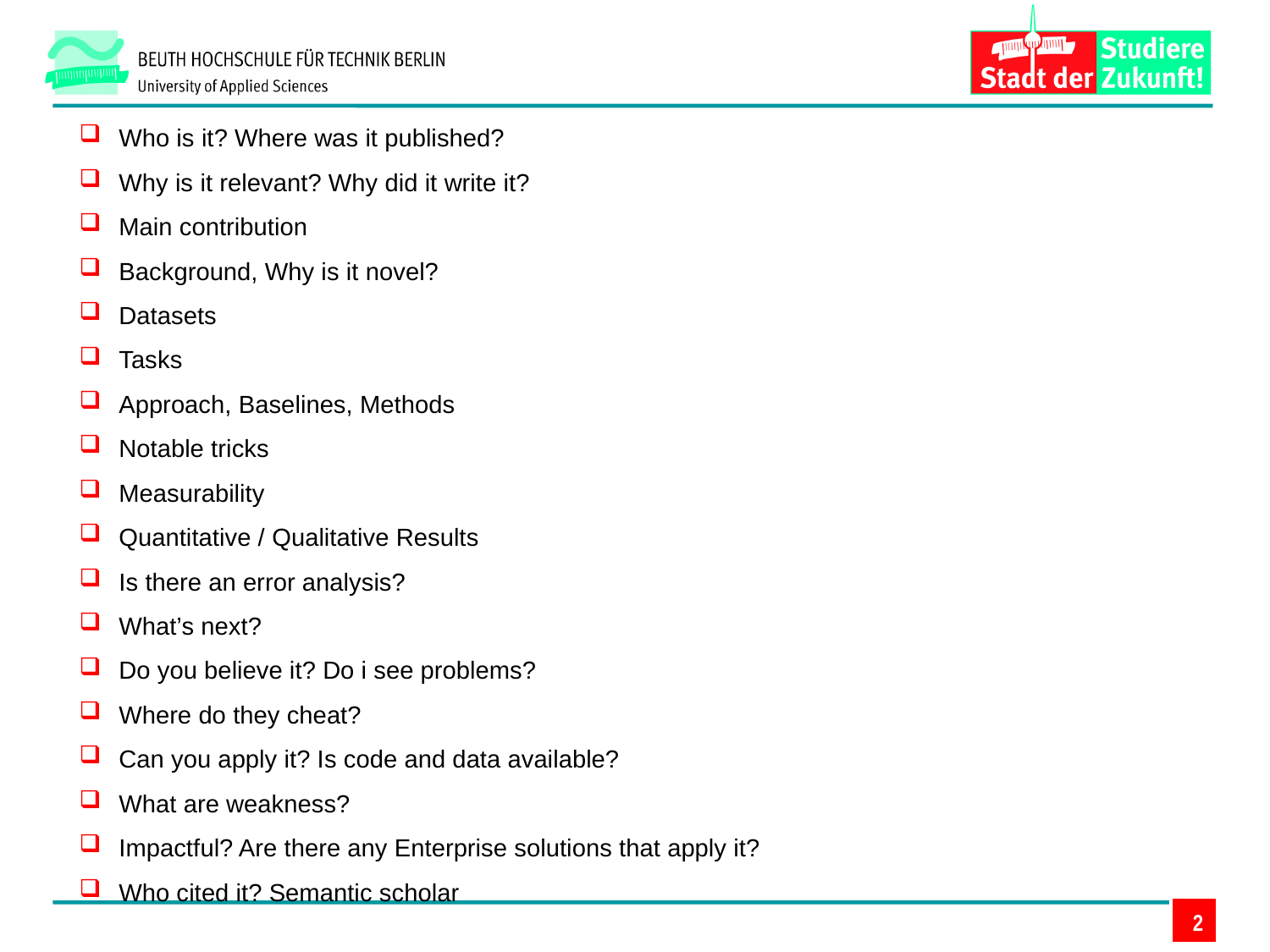

Who is it? Where was it published?
Why is it relevant? Why did it write it?
Main contribution
Background, Why is it novel?
Datasets
Tasks
Approach, Baselines, Methods
Notable tricks
Measurability
Quantitative / Qualitative Results
Is there an error analysis?
What’s next?
Do you believe it? Do i see problems?
Where do they cheat?
Can you apply it? Is code and data available?
What are weakness?
Impactful? Are there any Enterprise solutions that apply it?
Who cited it? Semantic scholar

2